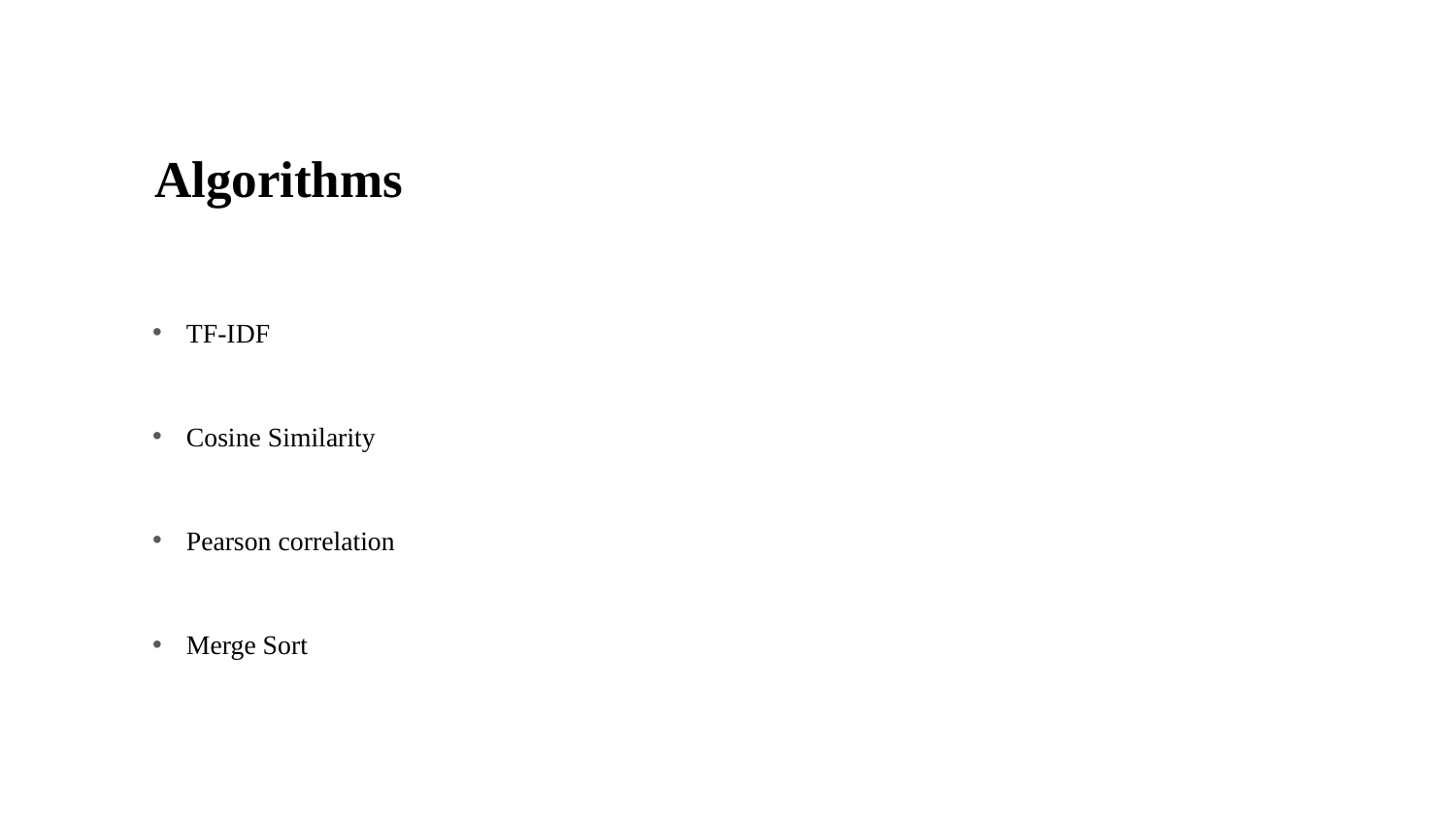

# Algorithms

TF-IDF

Cosine Similarity

Pearson correlation

Merge Sort